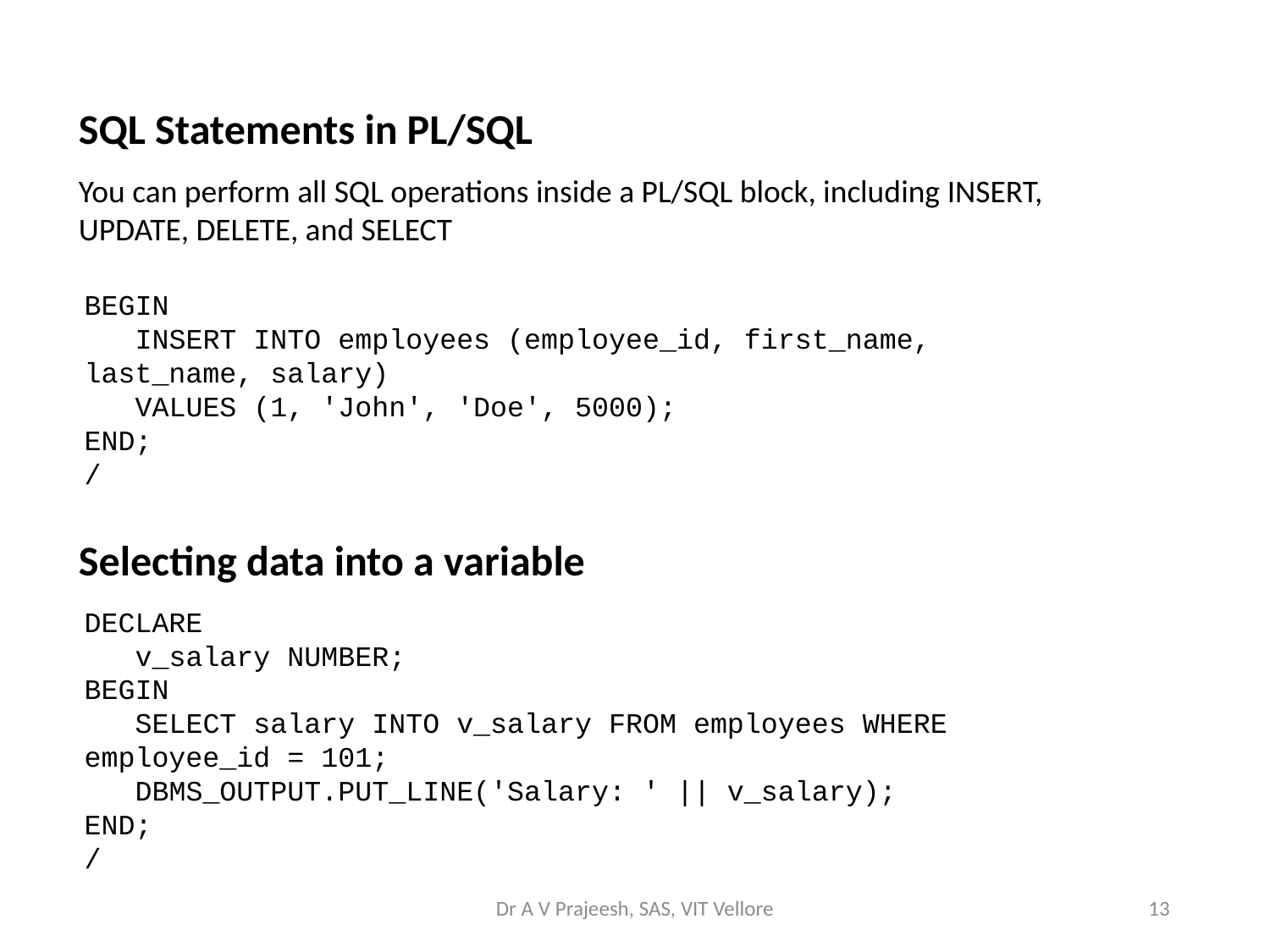

SQL Statements in PL/SQL
You can perform all SQL operations inside a PL/SQL block, including INSERT, UPDATE, DELETE, and SELECT
BEGIN
   INSERT INTO employees (employee_id, first_name, last_name, salary)
   VALUES (1, 'John', 'Doe', 5000);
END;
/
Selecting data into a variable
DECLARE
   v_salary NUMBER;
BEGIN
   SELECT salary INTO v_salary FROM employees WHERE employee_id = 101;
   DBMS_OUTPUT.PUT_LINE('Salary: ' || v_salary);
END;
/
Dr A V Prajeesh, SAS, VIT Vellore
13